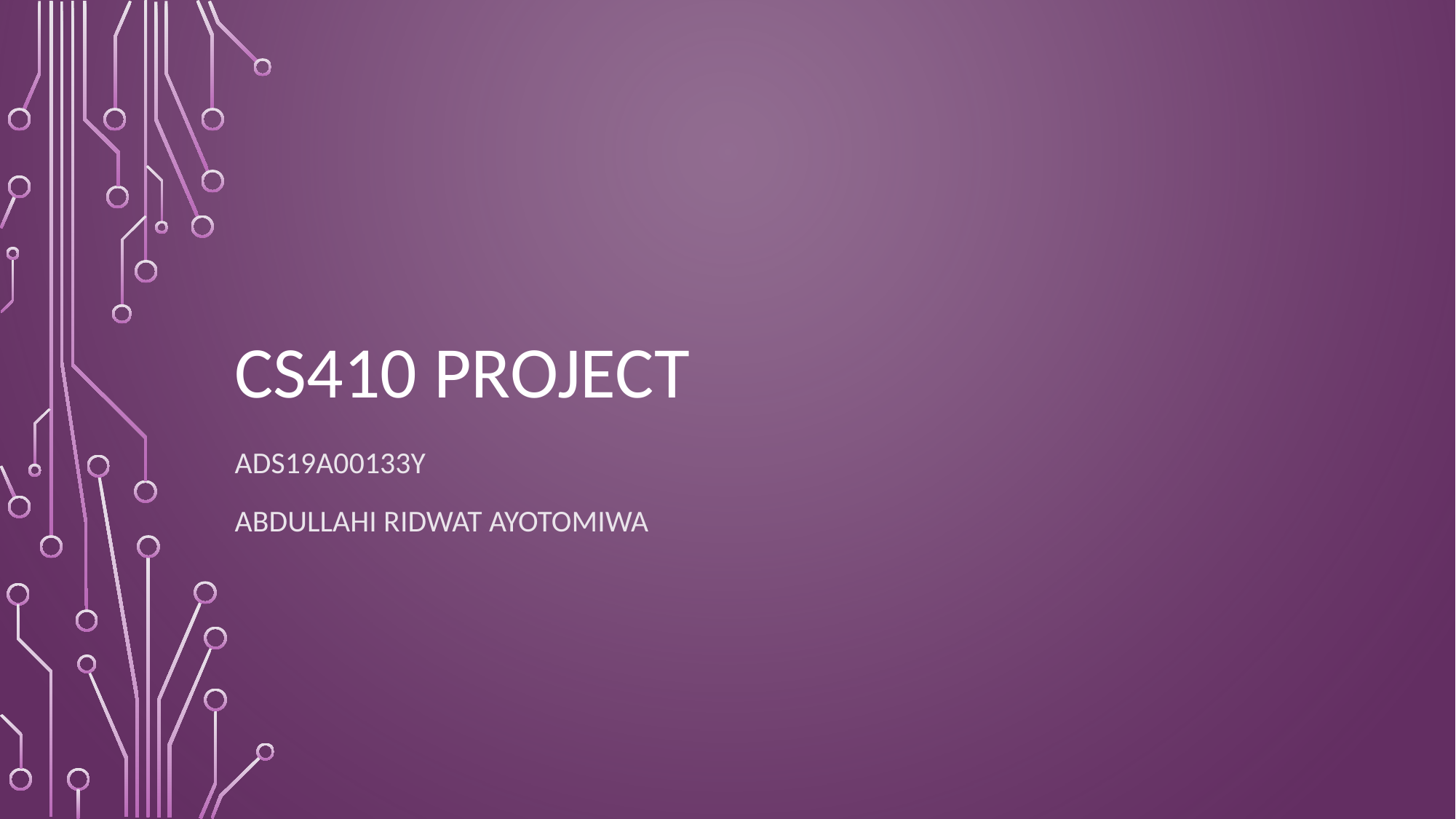

# CS410 PROJECT
ADS19A00133Y
ABDULLAHI RIDWAT AYOTOMIWA